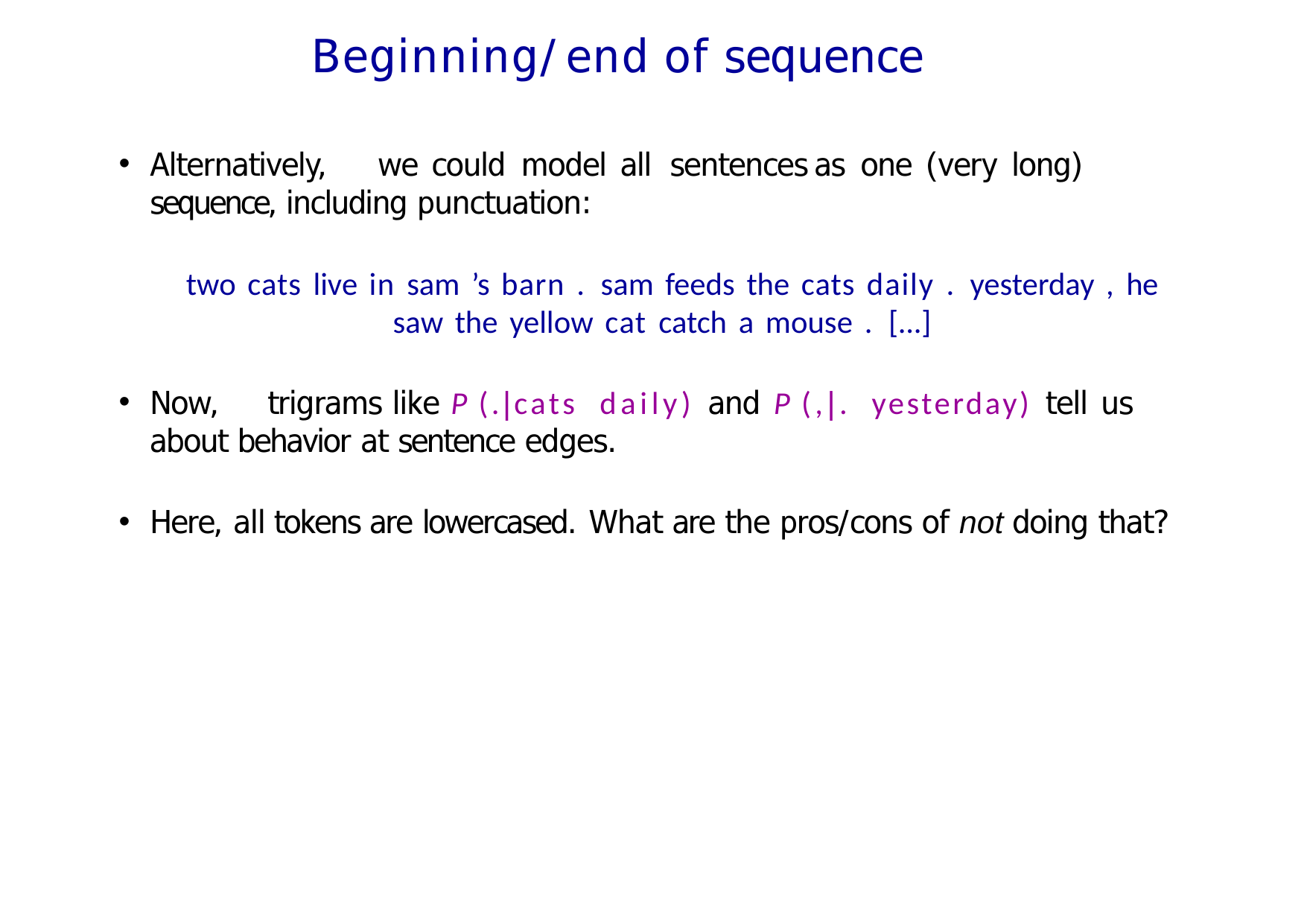

# Beginning/end of sequence
Alternatively,	we	could	model	all	sentences	as	one	(very	long)	sequence, including punctuation:

two cats live in sam ’s barn . sam feeds the cats daily . yesterday , he saw the yellow cat catch a mouse .  [...]

Now,	trigrams like P (.|cats	daily) and P (,|.	yesterday) tell us about behavior at sentence edges.

Here, all tokens are lowercased. What are the pros/cons of not doing that?